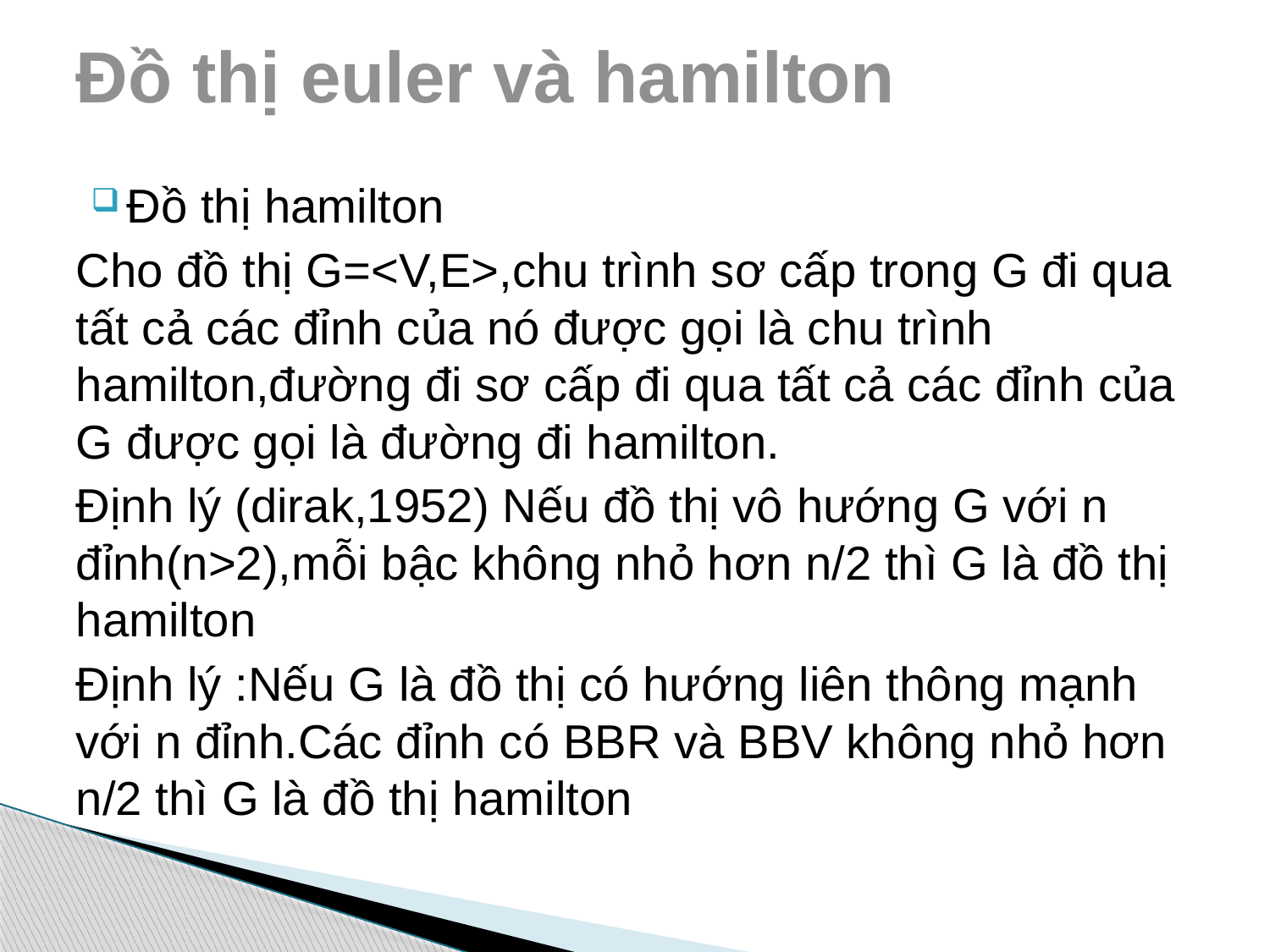

# Đồ thị euler và hamilton
Đồ thị hamilton
Cho đồ thị G=<V,E>,chu trình sơ cấp trong G đi qua tất cả các đỉnh của nó được gọi là chu trình hamilton,đường đi sơ cấp đi qua tất cả các đỉnh của G được gọi là đường đi hamilton.
Định lý (dirak,1952) Nếu đồ thị vô hướng G với n đỉnh(n>2),mỗi bậc không nhỏ hơn n/2 thì G là đồ thị hamilton
Định lý :Nếu G là đồ thị có hướng liên thông mạnh với n đỉnh.Các đỉnh có BBR và BBV không nhỏ hơn n/2 thì G là đồ thị hamilton